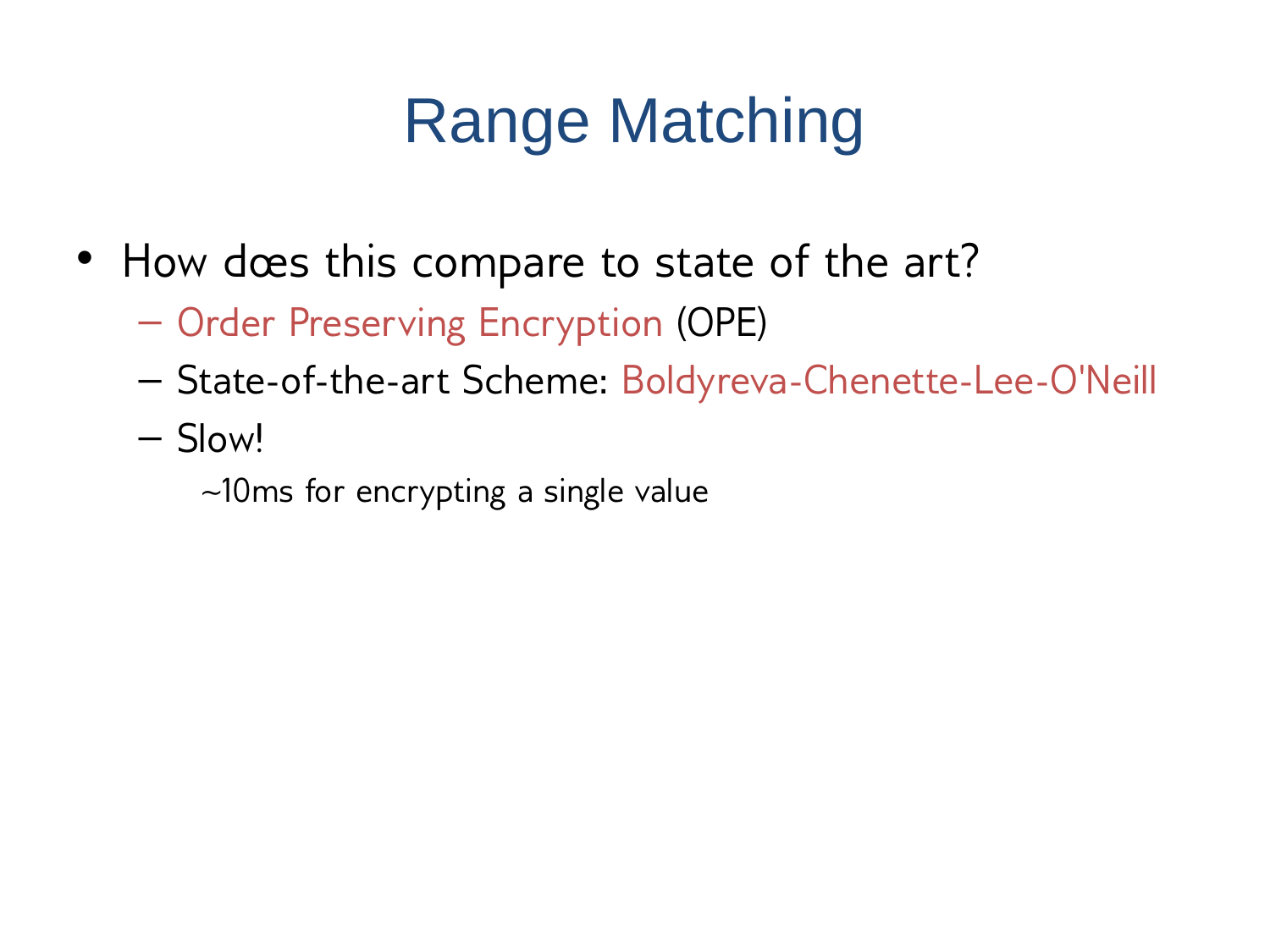

# Range Matching
How does this compare to state of the art?
Order Preserving Encryption (OPE)
State-of-the-art Scheme: Boldyreva-Chenette-Lee-O'Neill
Slow!
~10ms for encrypting a single value
Why is our range match faster than OPE?
The ordering among values across packets does not matter.
Sparser encoding space
Rule updates are infrequent.
Mutable encoding